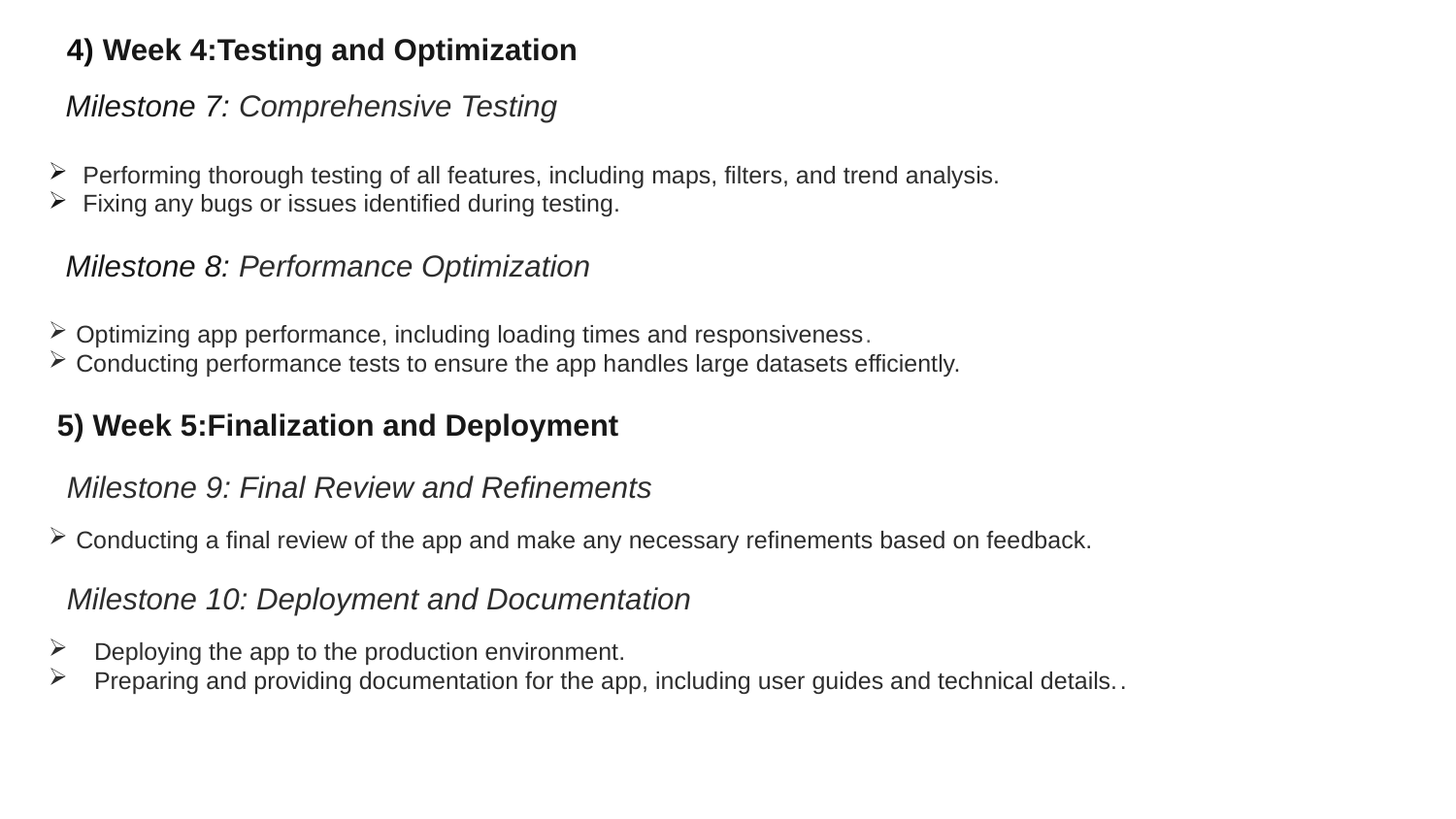

4) Week 4:Testing and Optimization
  Milestone 7: Comprehensive Testing

 Performing thorough testing of all features, including maps, filters, and trend analysis.
 Fixing any bugs or issues identified during testing.

  Milestone 8: Performance Optimization

Optimizing app performance, including loading times and responsiveness.
Conducting performance tests to ensure the app handles large datasets efficiently.

 5) Week 5:Finalization and Deployment
Milestone 9: Final Review and Refinements
Conducting a final review of the app and make any necessary refinements based on feedback.
Milestone 10: Deployment and Documentation
Deploying the app to the production environment.
Preparing and providing documentation for the app, including user guides and technical details..